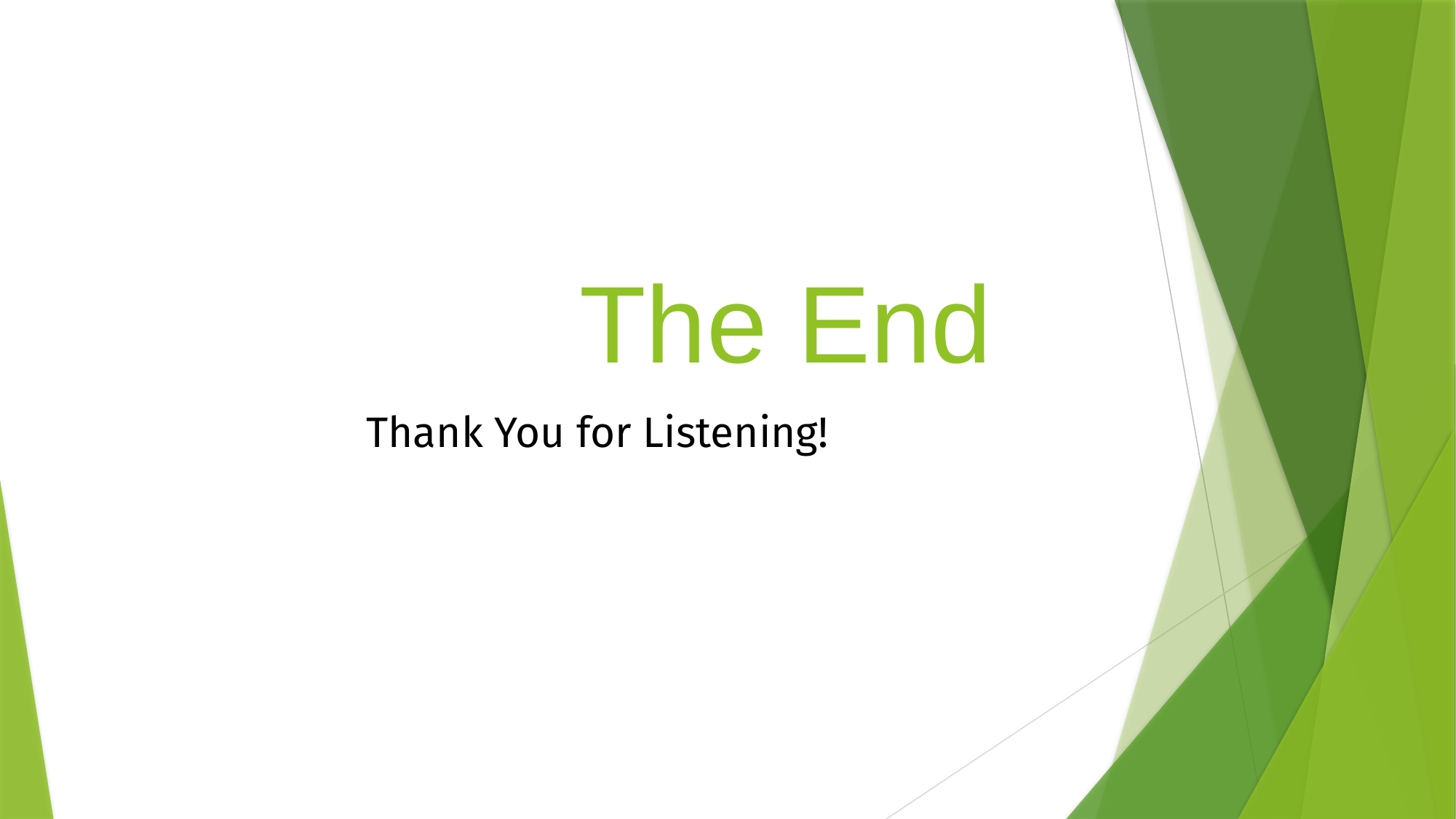

# The End
				Thank You for Listening!